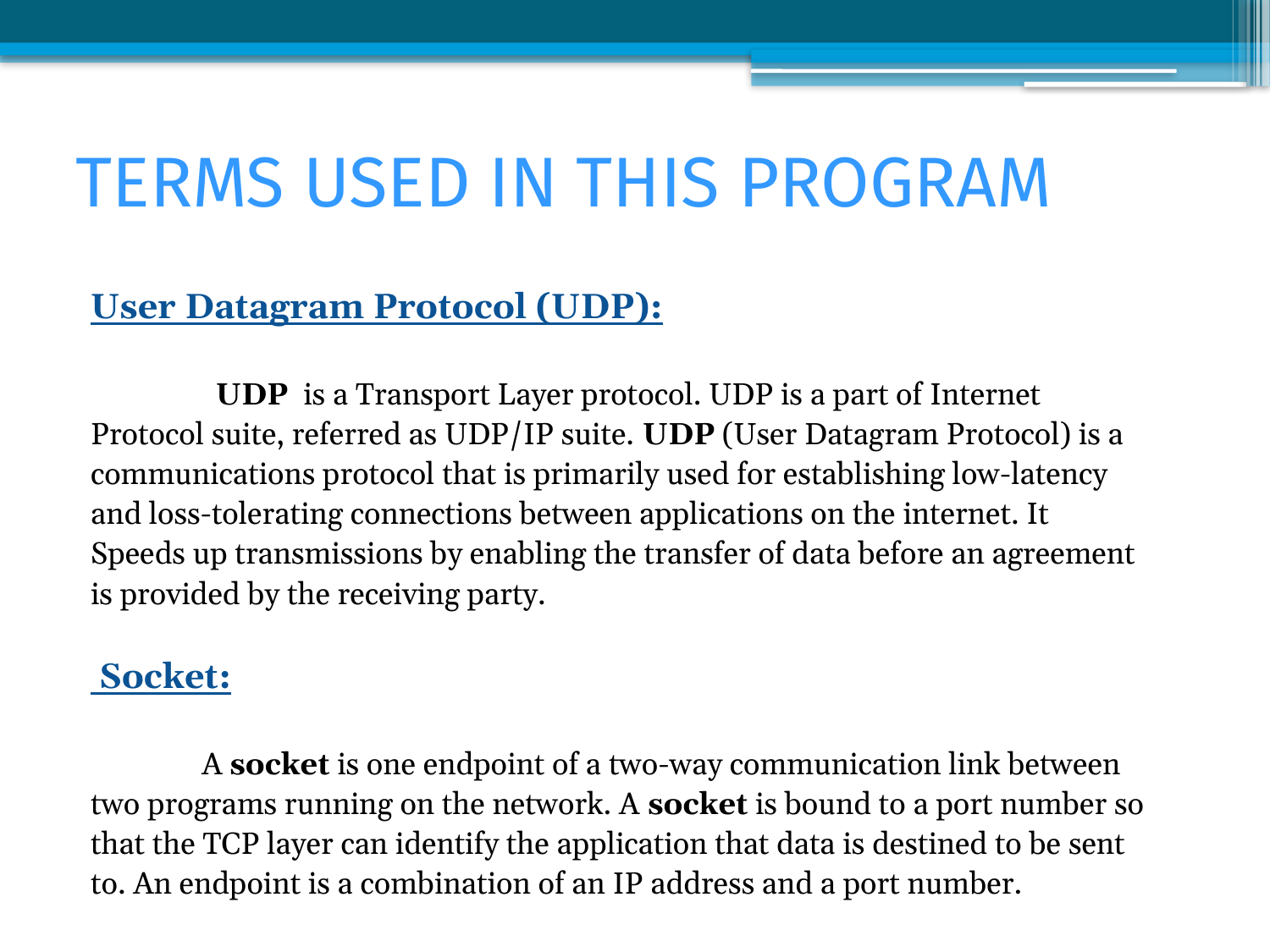

# TERMS USED IN THIS PROGRAM
User Datagram Protocol (UDP):

                UDP  is a Transport Layer protocol. UDP is a part of Internet
Protocol suite, referred as UDP/IP suite. UDP (User Datagram Protocol) is a
communications protocol that is primarily used for establishing low-latency
and loss-tolerating connections between applications on the internet. It
Speeds up transmissions by enabling the transfer of data before an agreement
is provided by the receiving party.

 Socket:

               A socket is one endpoint of a two-way communication link between
two programs running on the network. A socket is bound to a port number so
that the TCP layer can identify the application that data is destined to be sent
to. An endpoint is a combination of an IP address and a port number.